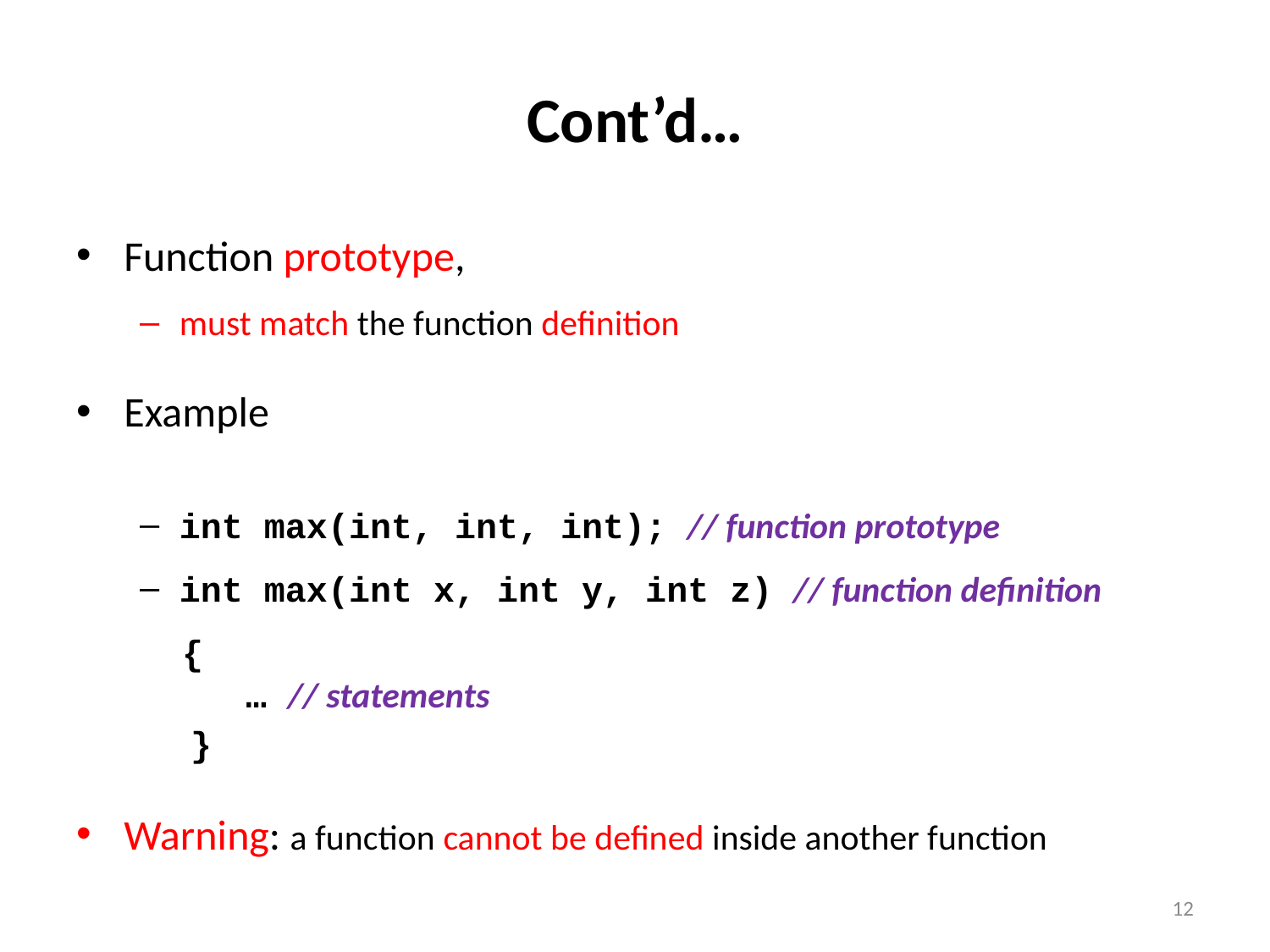

# Cont’d…
Function prototype,

must match the function definition

Example

int max(int, int, int); // function prototype
int max(int x, int y, int z) // function definition
  {
  … // statements
  }

Warning: a function cannot be defined inside another function
12